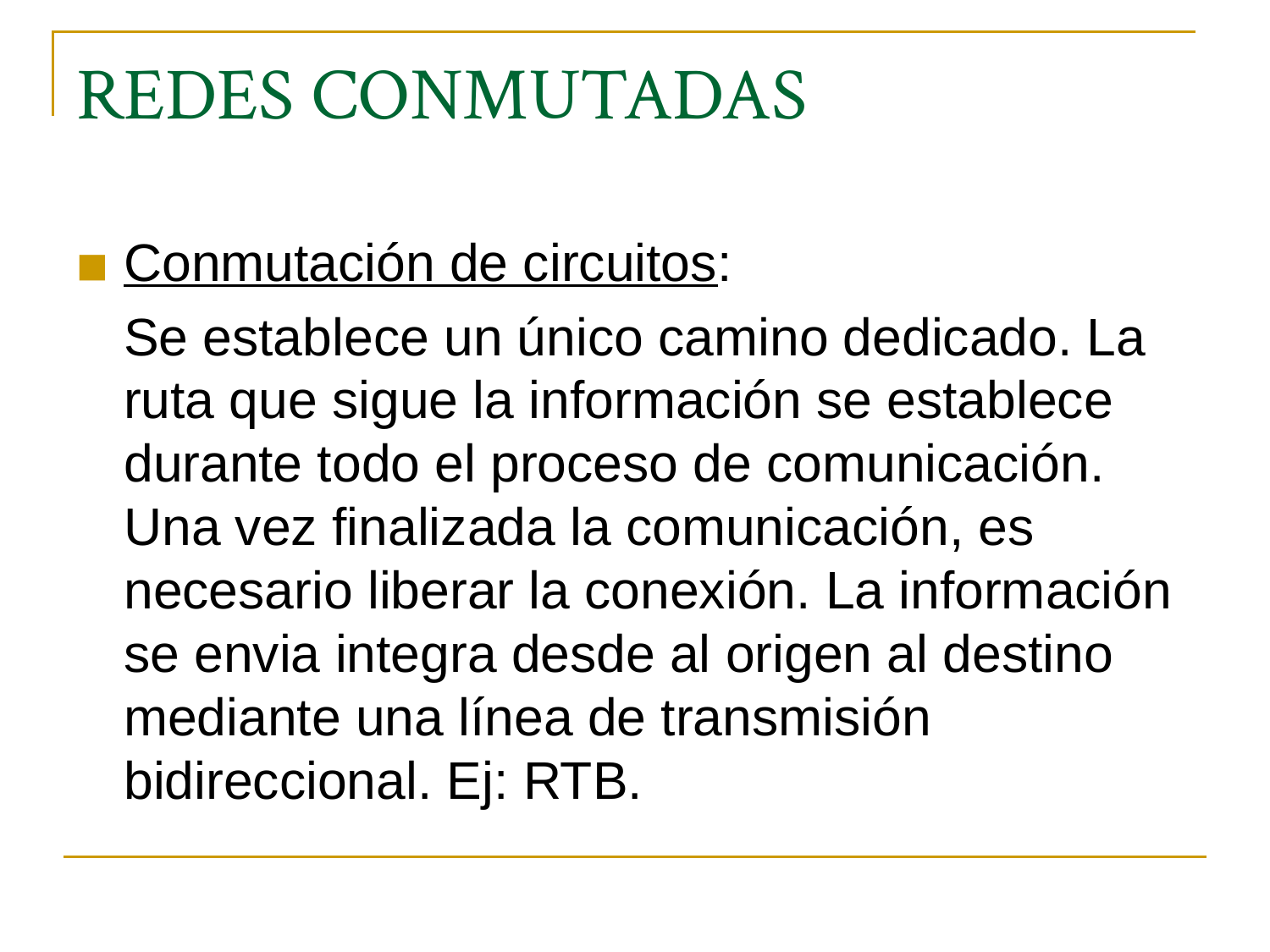

# REDES CONMUTADAS
Conmutación de circuitos:
	Se establece un único camino dedicado. La ruta que sigue la información se establece durante todo el proceso de comunicación. Una vez finalizada la comunicación, es necesario liberar la conexión. La información se envia integra desde al origen al destino mediante una línea de transmisión bidireccional. Ej: RTB.